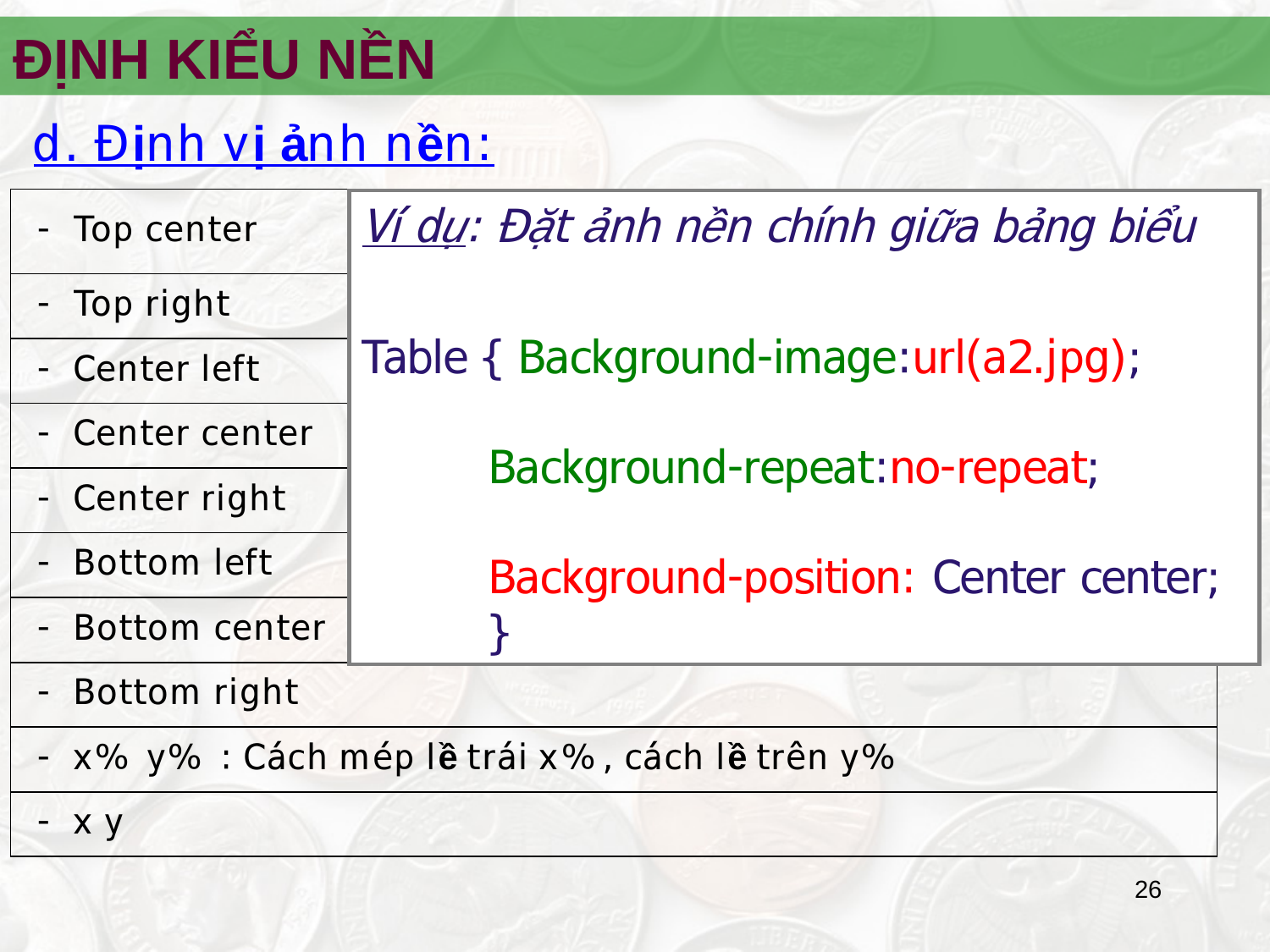

ĐỊNH KIỂU NỀN
d. Định vị ảnh nền:

| -  Top center |
| --- |
| -  Top right |
| -  Center left |
| -  Center center |
| -  Center right |
| -  Bottom left |
| -  Bottom center |
| -  Bottom right |
| -  x% y% : Cách mép lề trái x%, cách lề trên y% |
| -  x y |
Ví dụ: Đặt ảnh nền chính giữa bảng biểu

Table { Background-image:url(a2.jpg);

	Background-repeat:no-repeat;

	Background-position: Center center;
	}

26